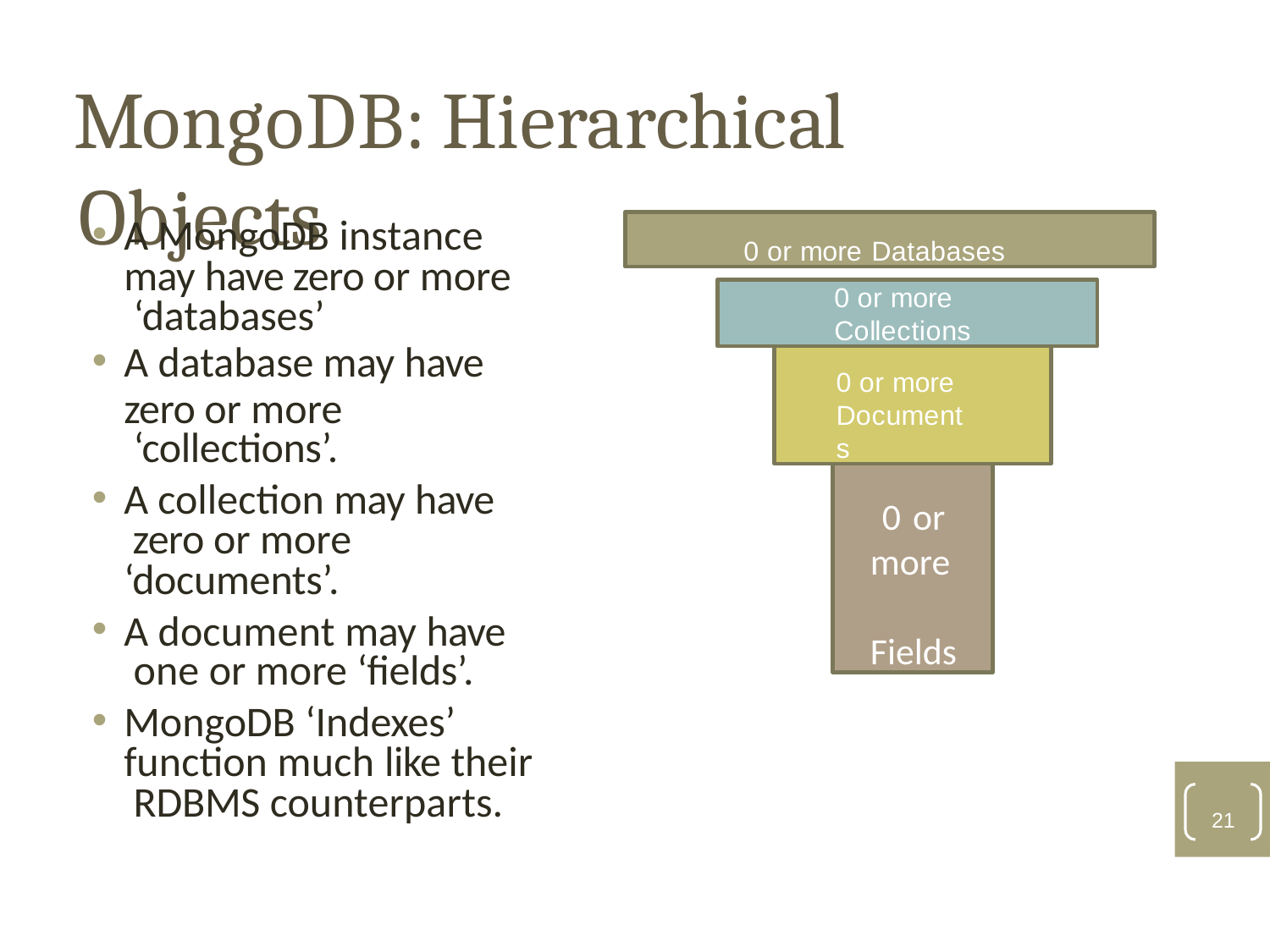

# MongoDB: Hierarchical Objects
A MongoDB instance  may have zero or more  ‘databases’
A database may have
zero or more  ‘collections’.
A collection may have  zero or more  ‘documents’.
A document may have  one or more ‘fields’.
MongoDB ‘Indexes’  function much like their  RDBMS counterparts.
0 or more Databases
0 or more  Collections
0 or more  Documents

0 or  more  Fields

21